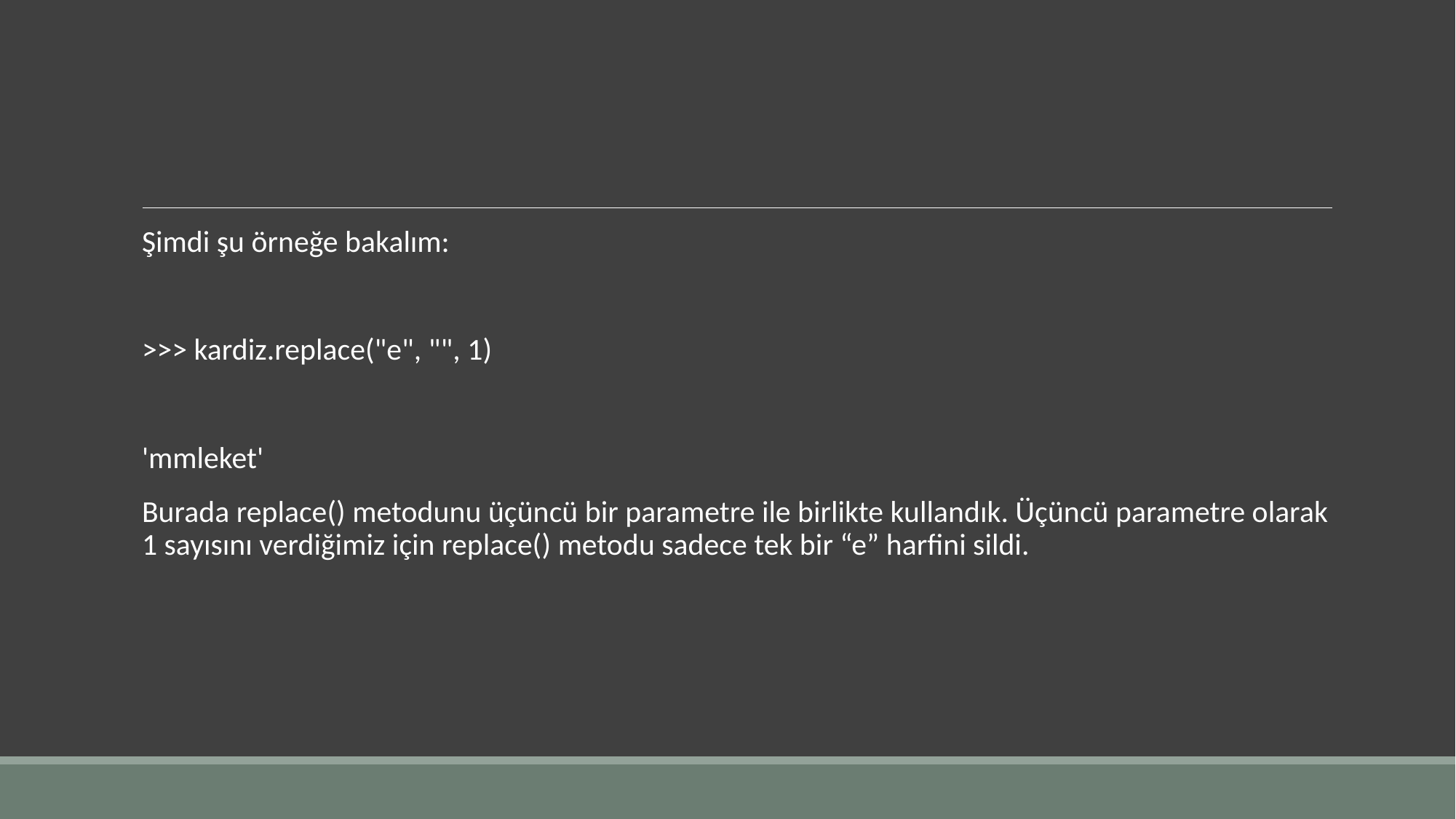

#
Şimdi şu örneğe bakalım:

>>> kardiz.replace("e", "", 1)

'mmleket'
Burada replace() metodunu üçüncü bir parametre ile birlikte kullandık. Üçüncü parametre olarak 1 sayısını verdiğimiz için replace() metodu sadece tek bir “e” harfini sildi.